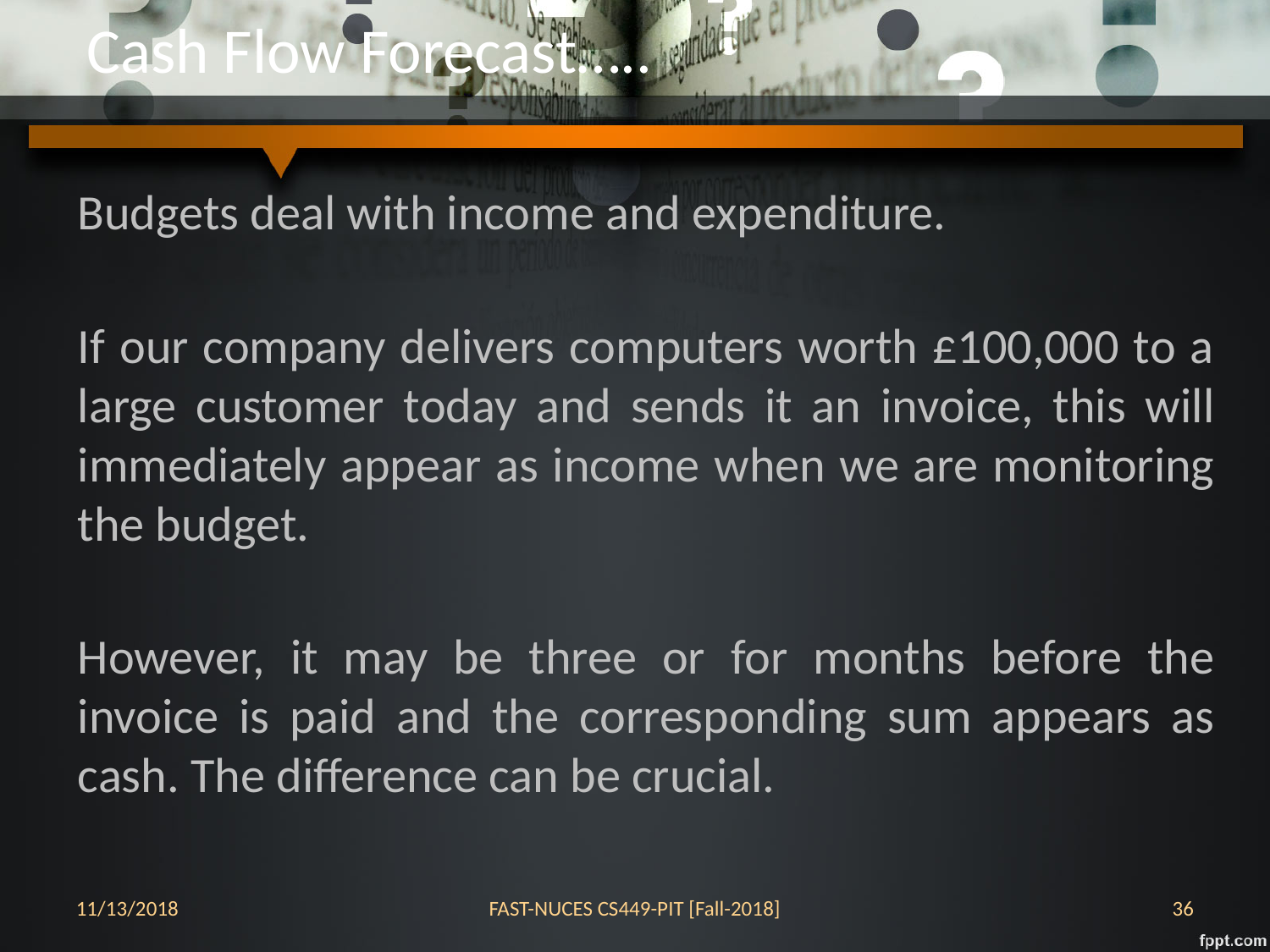

Cash Flow Forecast…..
Budgets deal with income and expenditure.

If our company delivers computers worth £100,000 to a large customer today and sends it an invoice, this will immediately appear as income when we are monitoring the budget.

However, it may be three or for months before the invoice is paid and the corresponding sum appears as cash. The difference can be crucial.

11/13/2018
FAST-NUCES CS449-PIT [Fall-2018]
36